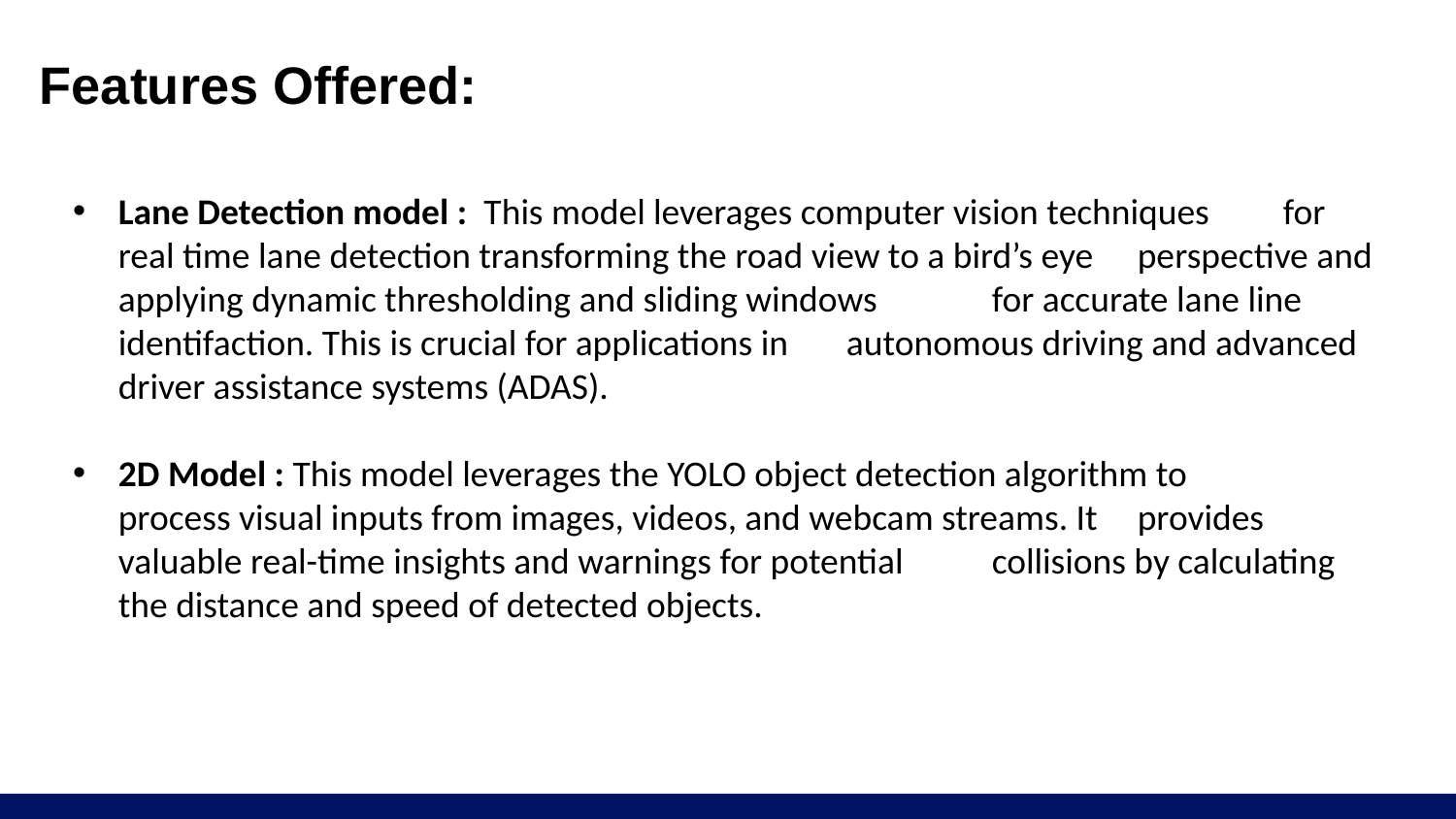

# Features Offered:
Lane Detection model :  This model leverages computer vision techniques 	for real time lane detection transforming the road view to a bird’s eye 	perspective and applying dynamic thresholding and sliding windows 	for accurate lane line identifaction. This is crucial for applications in 	autonomous driving and advanced driver assistance systems (ADAS).

2D Model : This model leverages the YOLO object detection algorithm to 	process visual inputs from images, videos, and webcam streams. It 	provides valuable real-time insights and warnings for potential 	collisions by calculating the distance and speed of detected objects.